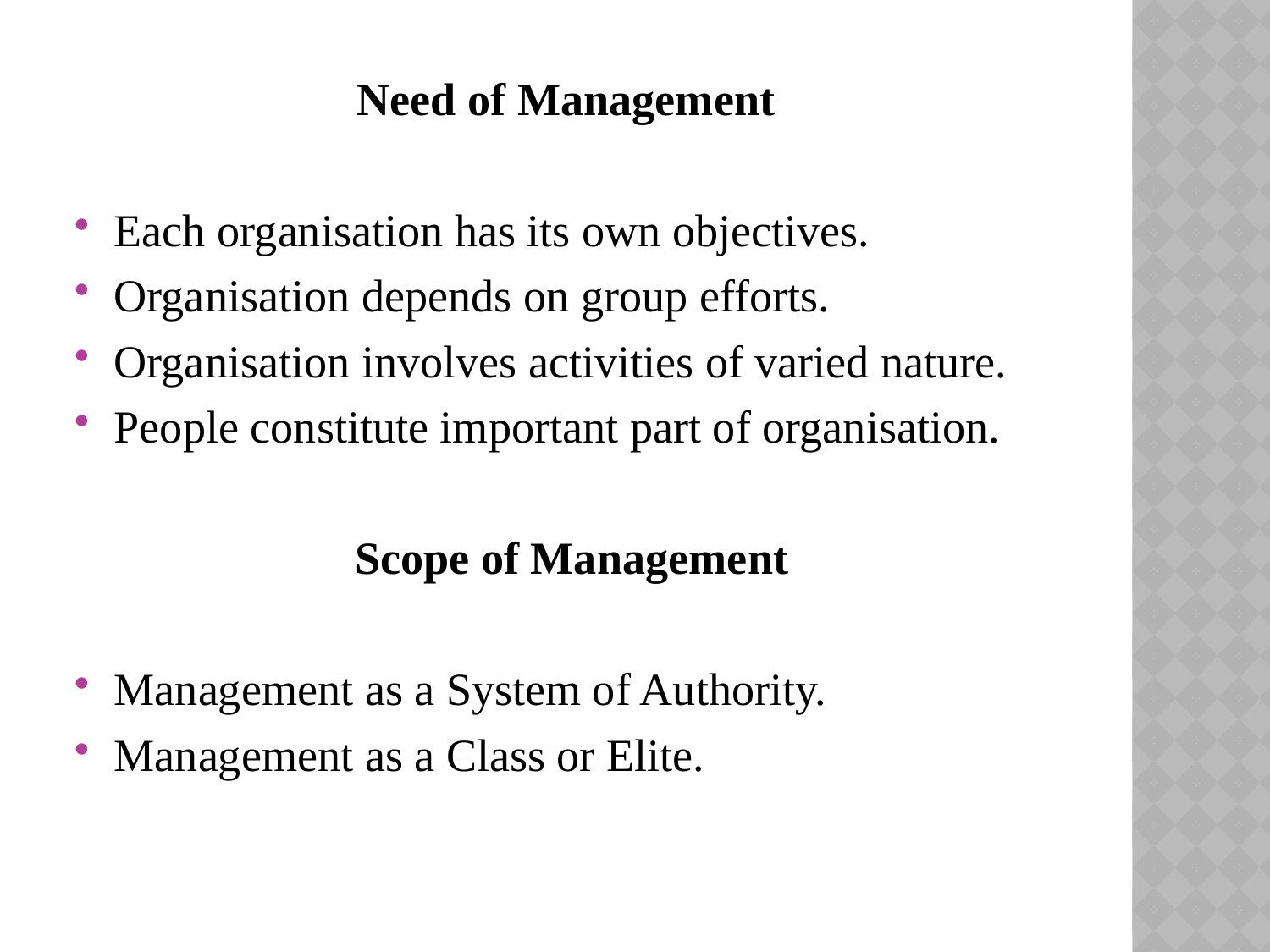

Need of Management

Each organisation has its own objectives.
Organisation depends on group efforts.
Organisation involves activities of varied nature.
People constitute important part of organisation.

 Scope of Management

Management as a System of Authority.
Management as a Class or Elite.